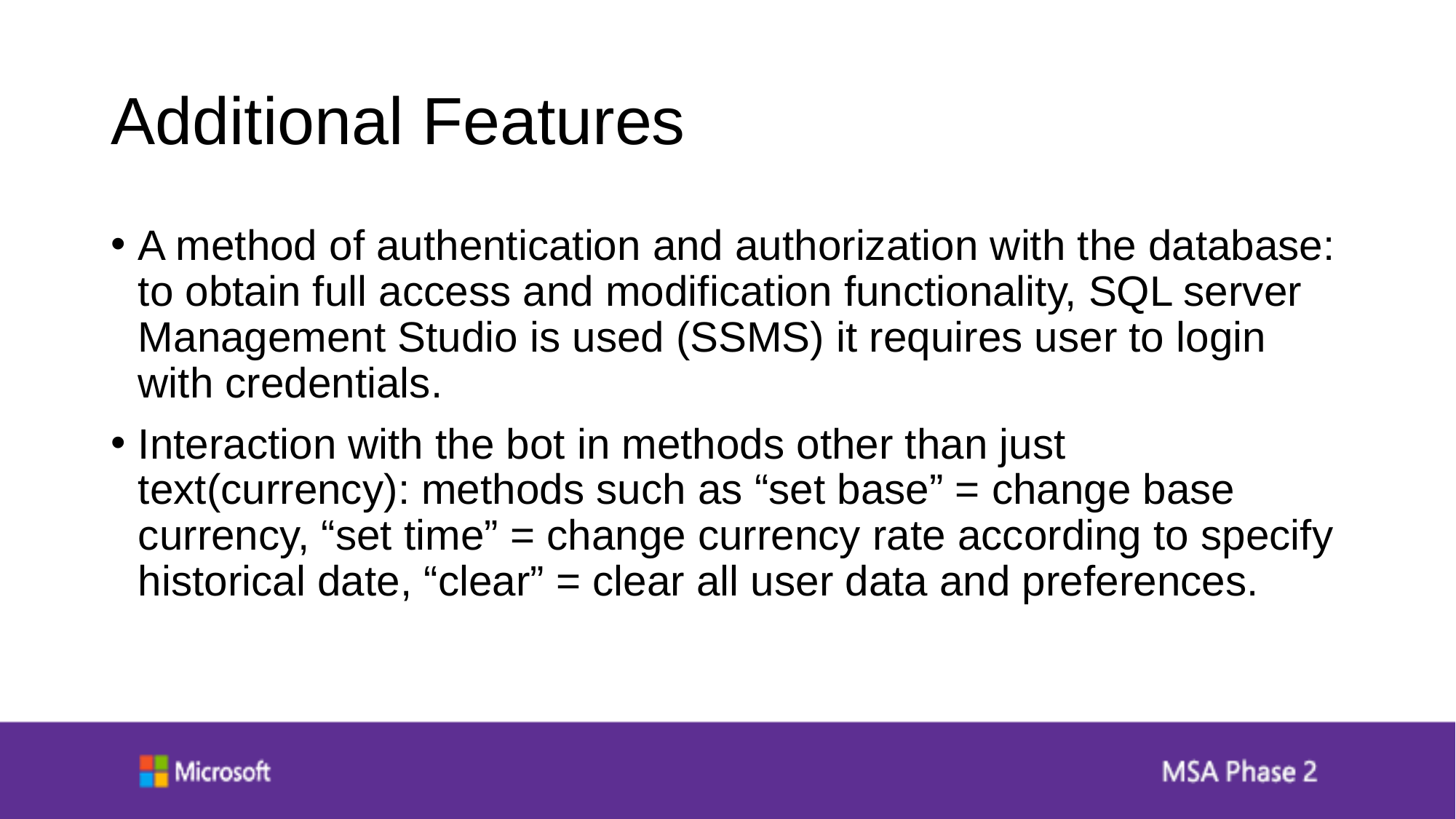

# Additional Features
A method of authentication and authorization with the database: to obtain full access and modification functionality, SQL server Management Studio is used (SSMS) it requires user to login with credentials.
Interaction with the bot in methods other than just text(currency): methods such as “set base” = change base currency, “set time” = change currency rate according to specify historical date, “clear” = clear all user data and preferences.